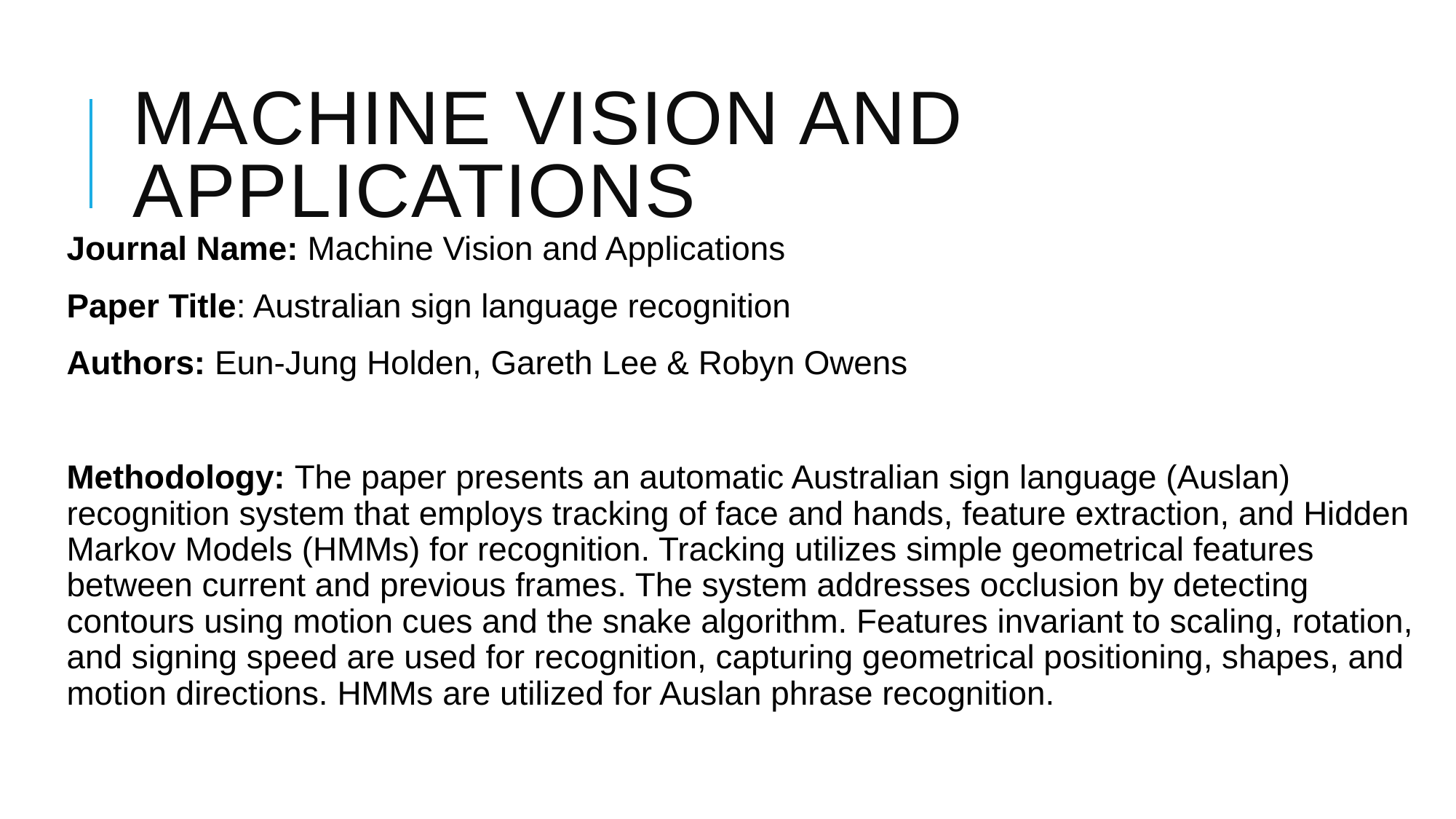

# Machine Vision and Applications

Journal Name: Machine Vision and Applications
Paper Title: Australian sign language recognition
Authors: Eun-Jung Holden, Gareth Lee & Robyn Owens

Methodology: The paper presents an automatic Australian sign language (Auslan) recognition system that employs tracking of face and hands, feature extraction, and Hidden Markov Models (HMMs) for recognition. Tracking utilizes simple geometrical features between current and previous frames. The system addresses occlusion by detecting contours using motion cues and the snake algorithm. Features invariant to scaling, rotation, and signing speed are used for recognition, capturing geometrical positioning, shapes, and motion directions. HMMs are utilized for Auslan phrase recognition.